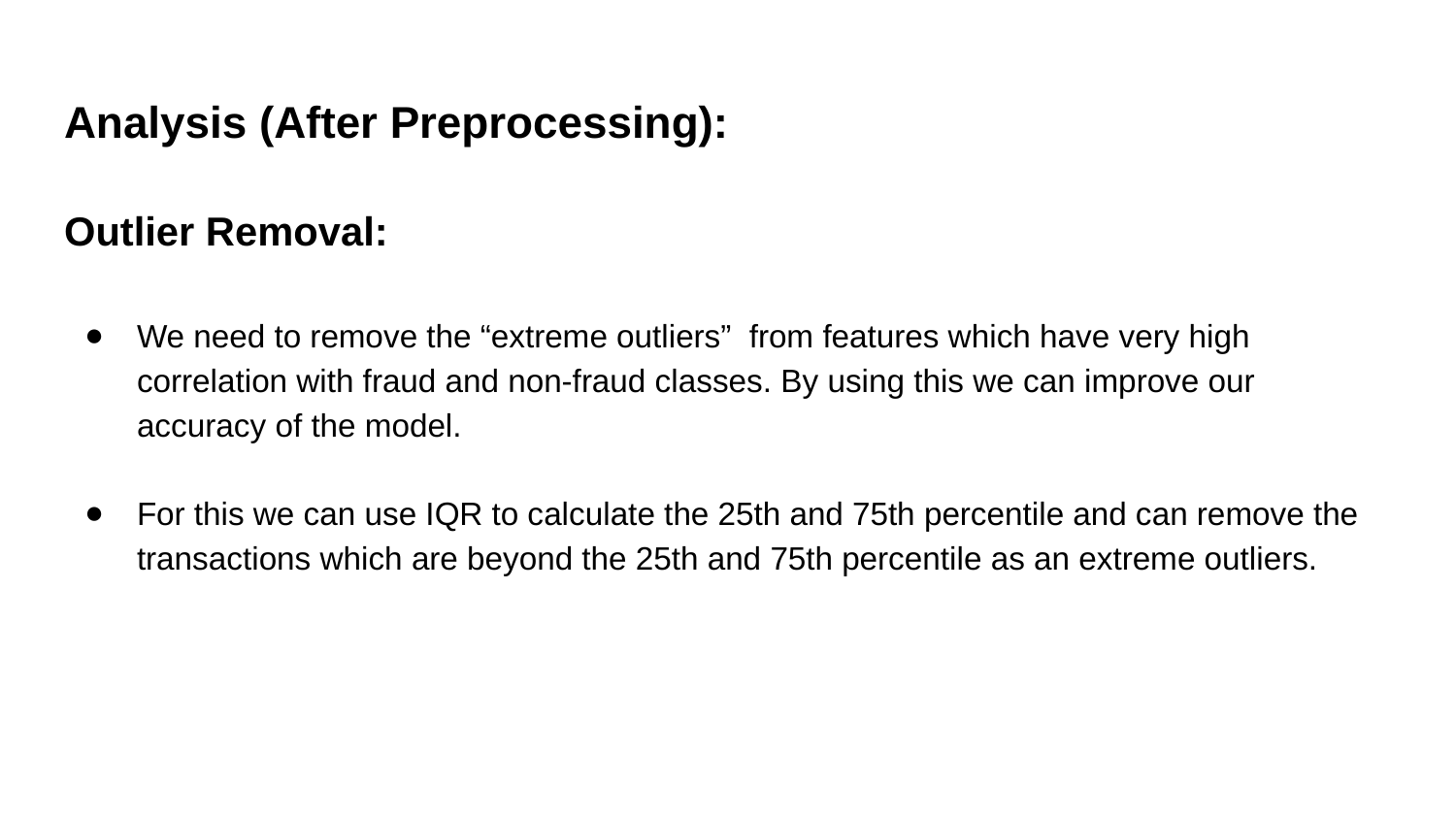

# Analysis (After Preprocessing):

Outlier Removal:

We need to remove the “extreme outliers”  from features which have very high correlation with fraud and non-fraud classes. By using this we can improve our accuracy of the model.

For this we can use IQR to calculate the 25th and 75th percentile and can remove the transactions which are beyond the 25th and 75th percentile as an extreme outliers.